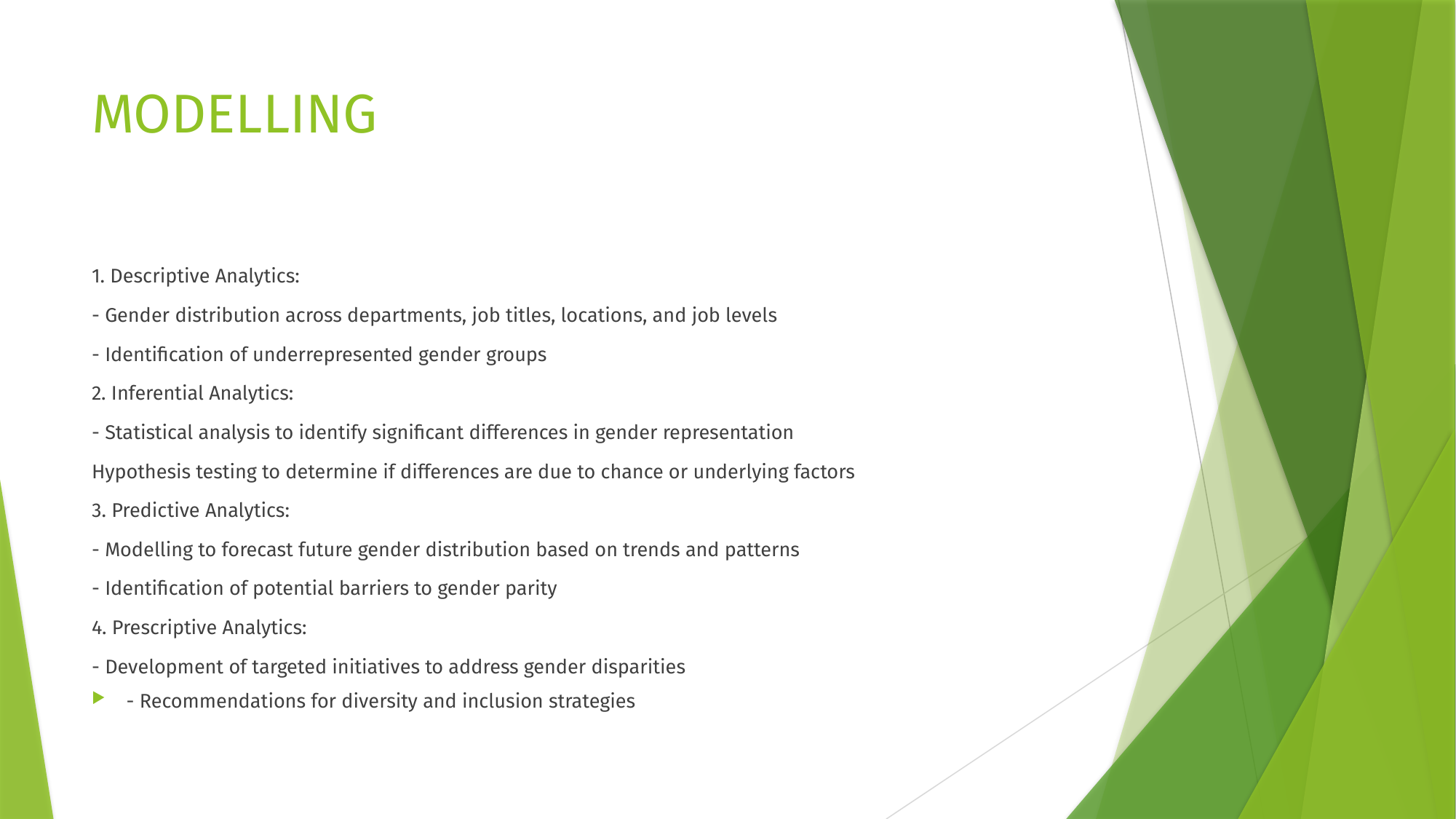

# MODELLING
1. Descriptive Analytics:
- Gender distribution across departments, job titles, locations, and job levels
- Identification of underrepresented gender groups
2. Inferential Analytics:
- Statistical analysis to identify significant differences in gender representation
Hypothesis testing to determine if differences are due to chance or underlying factors
3. Predictive Analytics:
- Modelling to forecast future gender distribution based on trends and patterns
- Identification of potential barriers to gender parity
4. Prescriptive Analytics:
- Development of targeted initiatives to address gender disparities
- Recommendations for diversity and inclusion strategies